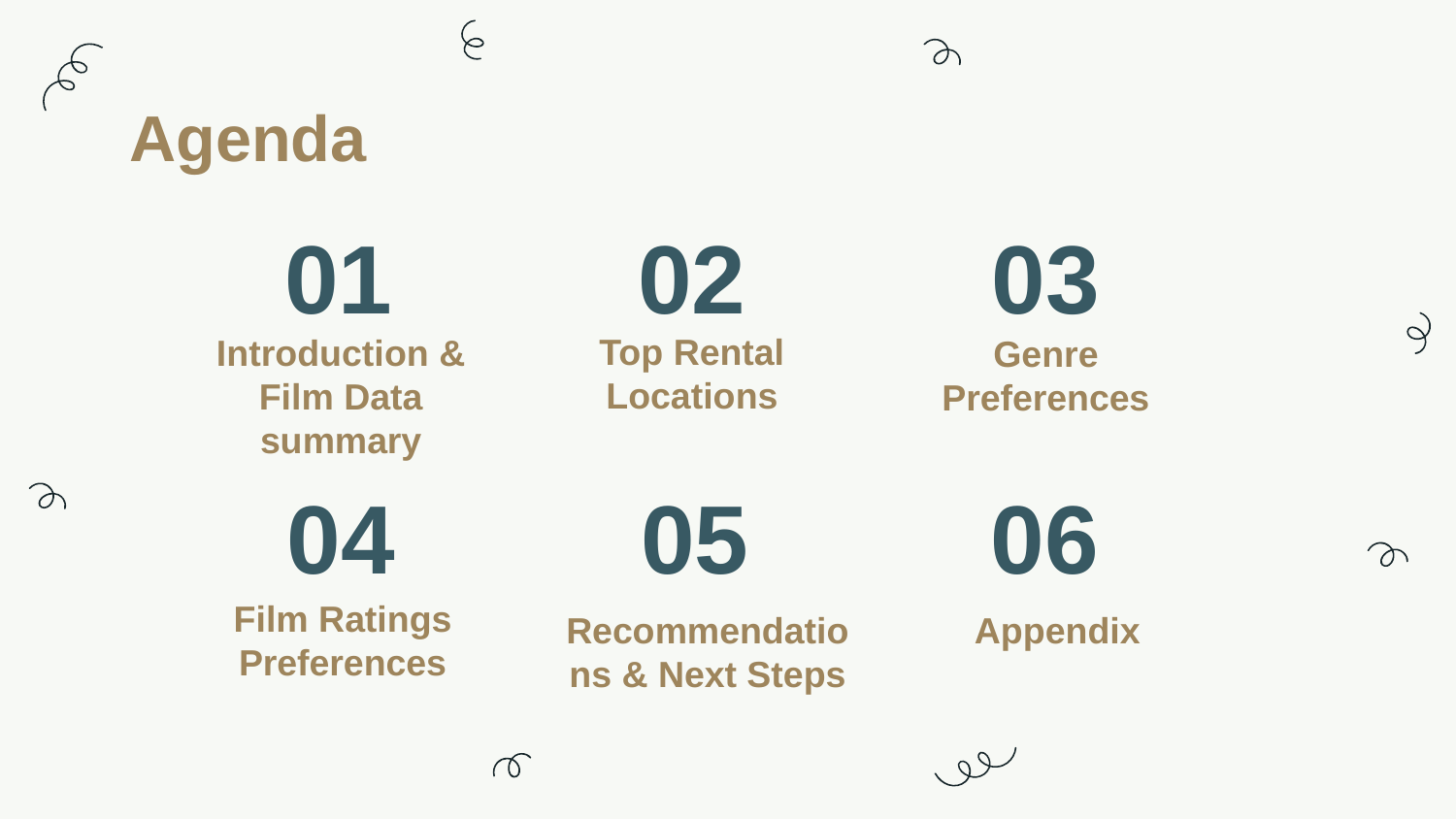

Agenda
# 01
02
03
Top Rental Locations
Introduction & Film Data summary
Genre Preferences
04
05
06
Film Ratings Preferences
Recommendations & Next Steps
Appendix